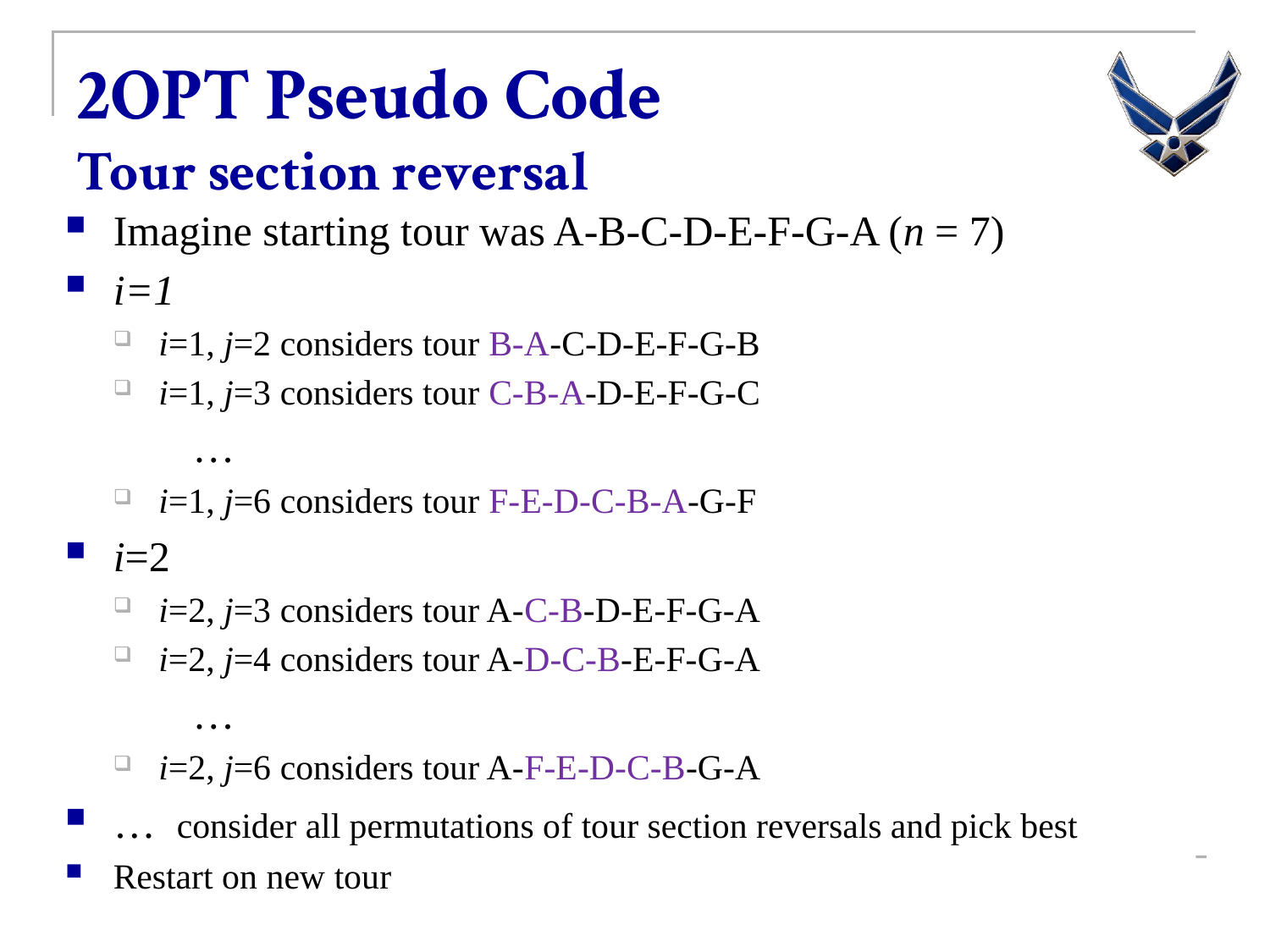

# 2OPT Pseudo Code Tour section reversal
Imagine starting tour was A-B-C-D-E-F-G-A (n = 7)
i=1
i=1, j=2 considers tour B-A-C-D-E-F-G-B
i=1, j=3 considers tour C-B-A-D-E-F-G-C
	…
i=1, j=6 considers tour F-E-D-C-B-A-G-F
i=2
i=2, j=3 considers tour A-C-B-D-E-F-G-A
i=2, j=4 considers tour A-D-C-B-E-F-G-A
	…
i=2, j=6 considers tour A-F-E-D-C-B-G-A
…  consider all permutations of tour section reversals and pick best
Restart on new tour